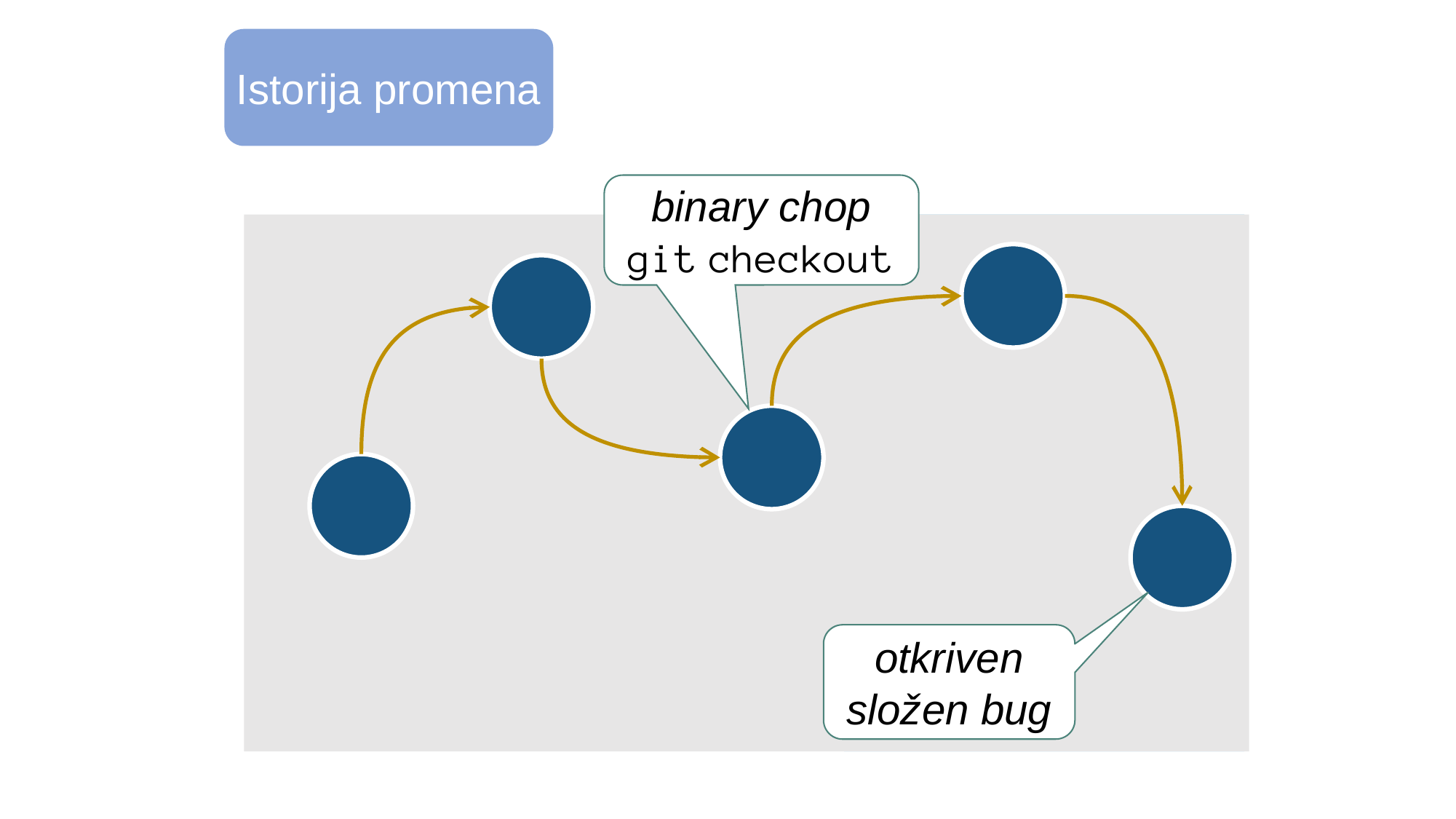

Istorija promena
binary chop git checkout

otkriven složen bug